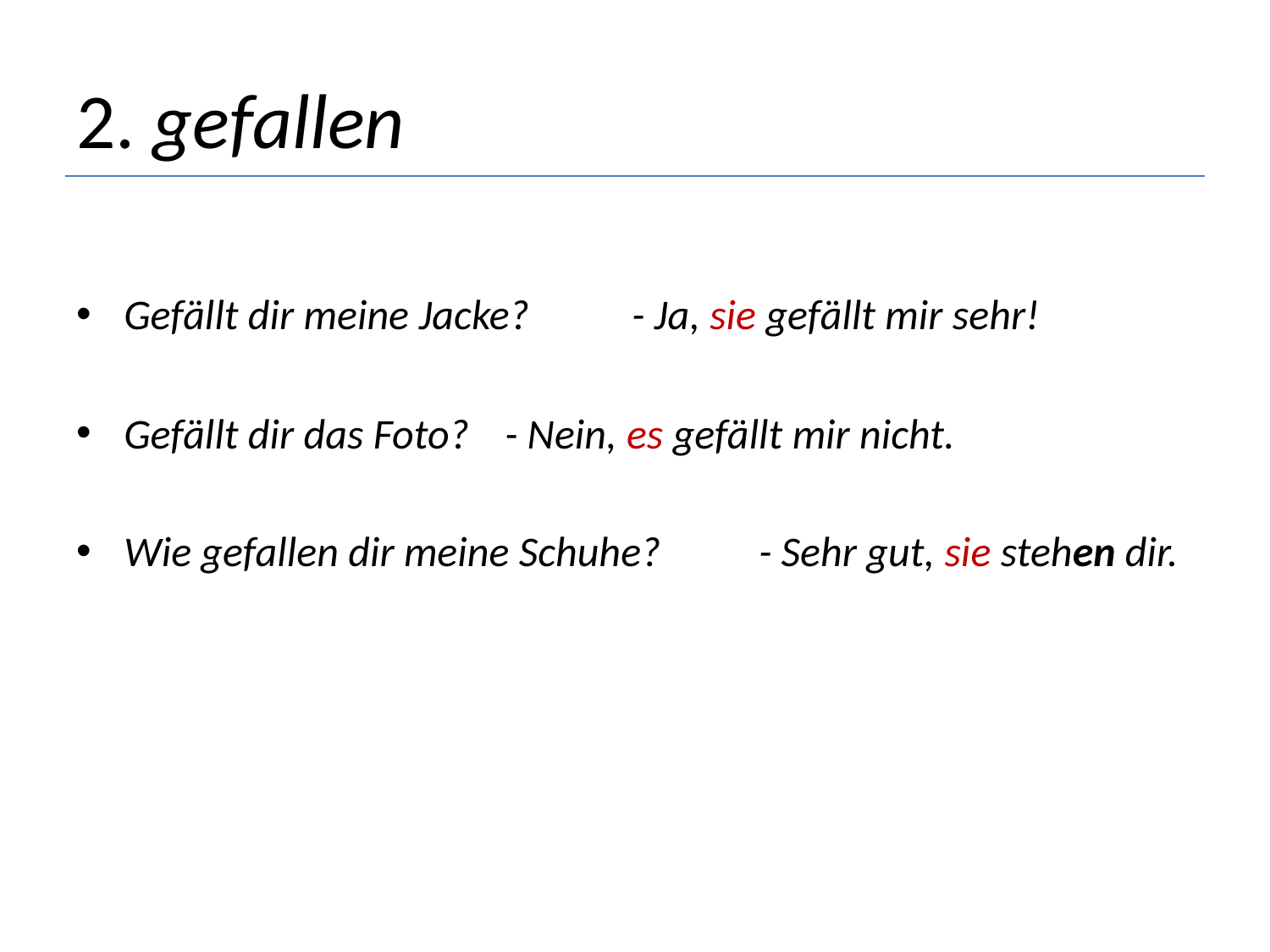

# 2. gefallen

Gefällt dir meine Jacke?	- Ja, sie gefällt mir sehr!

Gefällt dir das Foto?	- Nein, es gefällt mir nicht.

Wie gefallen dir meine Schuhe?	- Sehr gut, sie stehen dir.